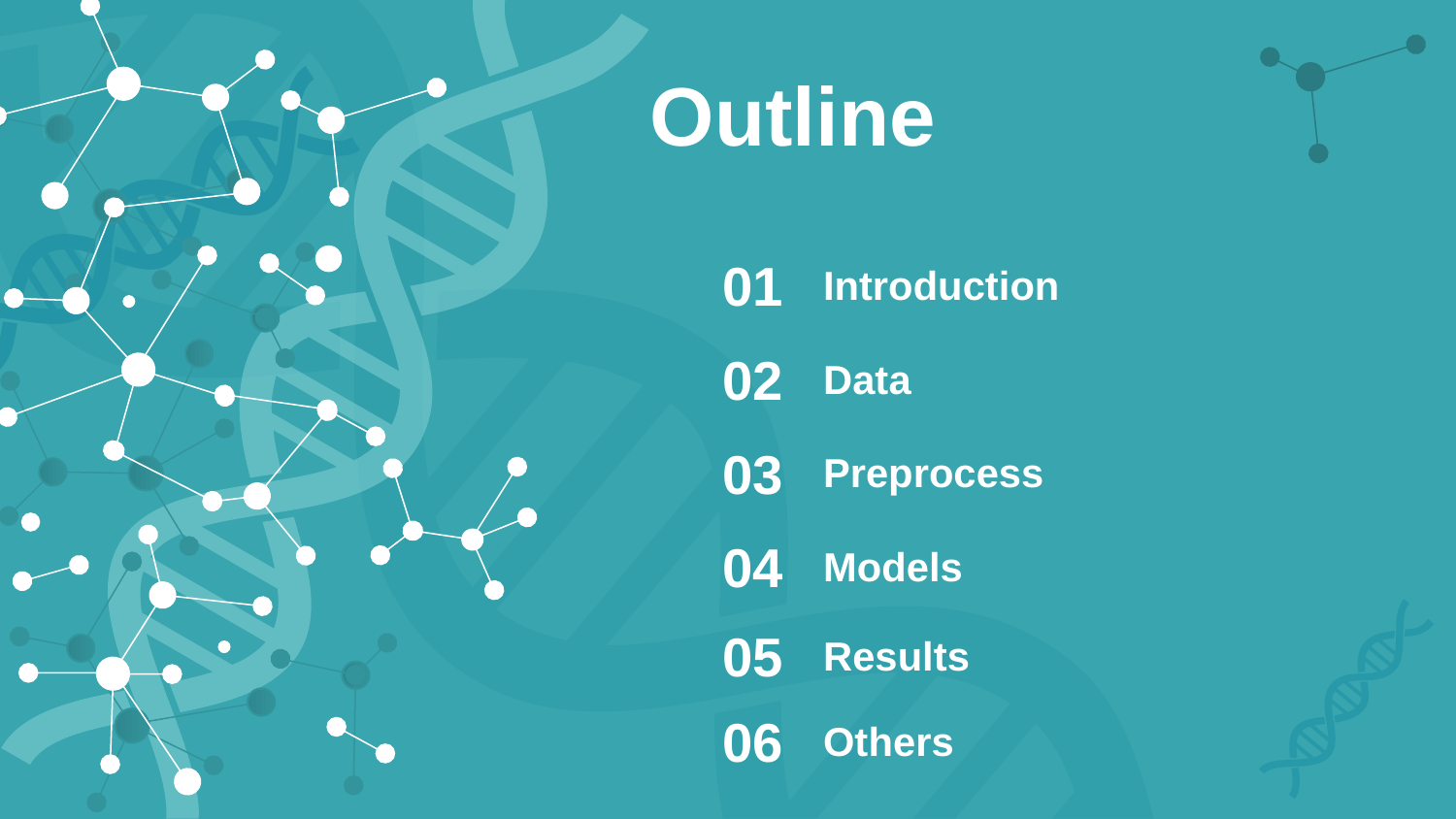

Outline
01
Introduction
02
Data
03
Preprocess
04
Models

05
Results
06
Others